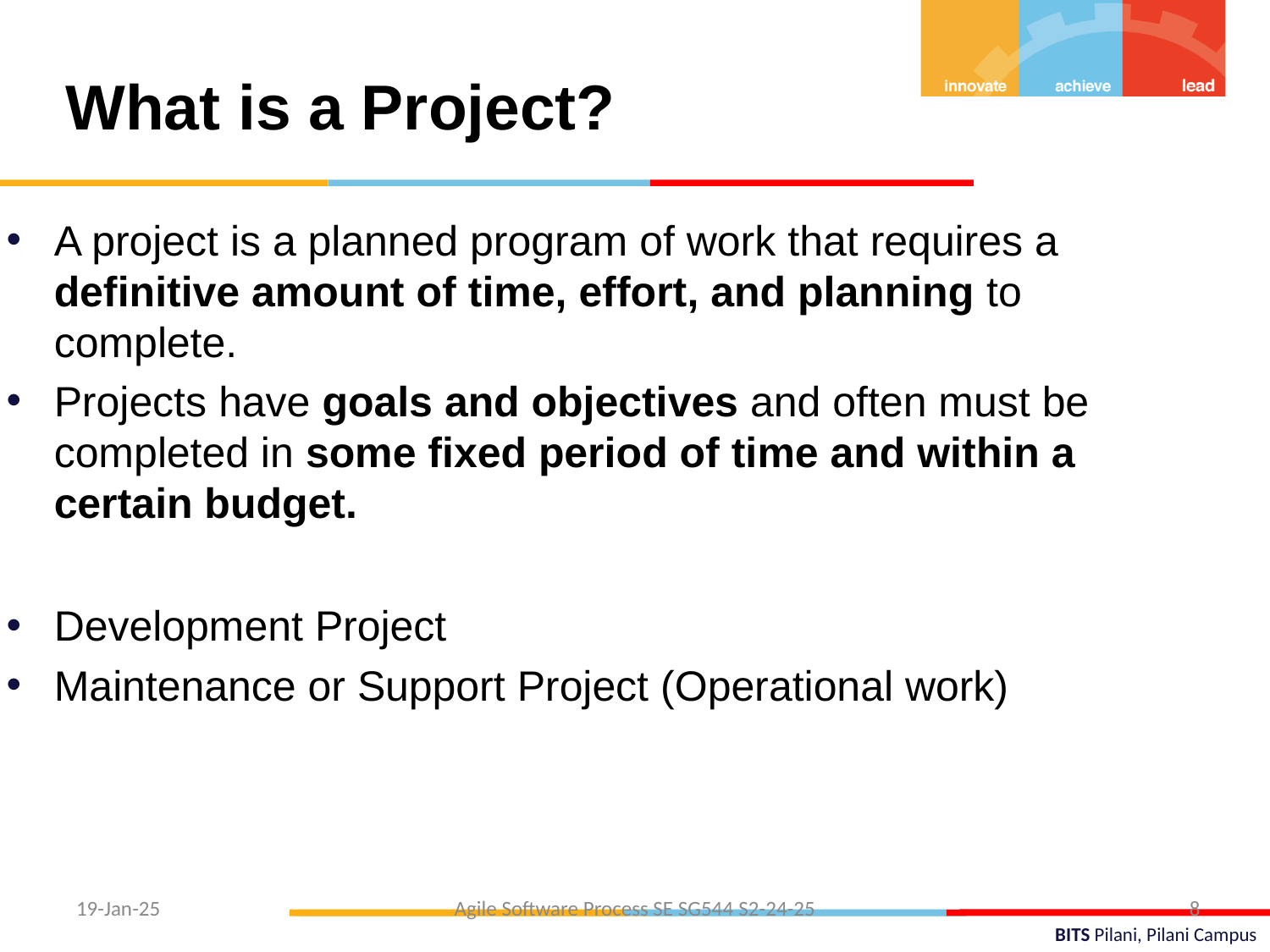

What is a Project?
A project is a planned program of work that requires a definitive amount of time, effort, and planning to complete.
Projects have goals and objectives and often must be completed in some fixed period of time and within a certain budget.

Development Project
Maintenance or Support Project (Operational work)
19-Jan-25
Agile Software Process SE SG544 S2-24-25
8